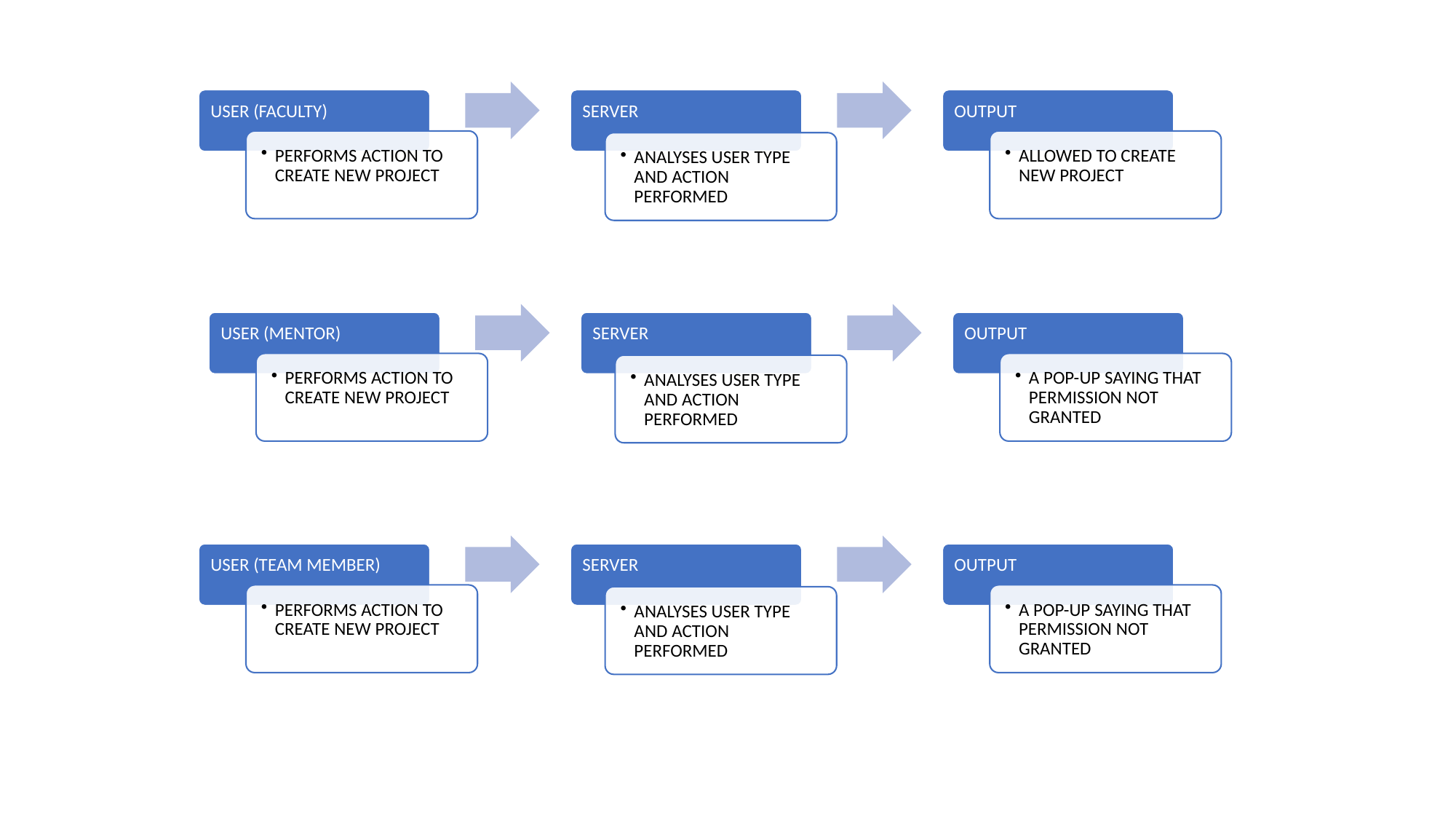

USER (FACULTY)
PERFORMS ACTION TO CREATE NEW PROJECT

SERVER
ANALYSES USER TYPE AND ACTION PERFORMED

OUTPUT
ALLOWED TO CREATE NEW PROJECT
USER (MENTOR)
PERFORMS ACTION TO CREATE NEW PROJECT

SERVER
ANALYSES USER TYPE AND ACTION PERFORMED

OUTPUT
A POP-UP SAYING THAT PERMISSION NOT GRANTED
USER (TEAM MEMBER)
PERFORMS ACTION TO CREATE NEW PROJECT

SERVER
ANALYSES USER TYPE AND ACTION PERFORMED

OUTPUT
A POP-UP SAYING THAT PERMISSION NOT GRANTED